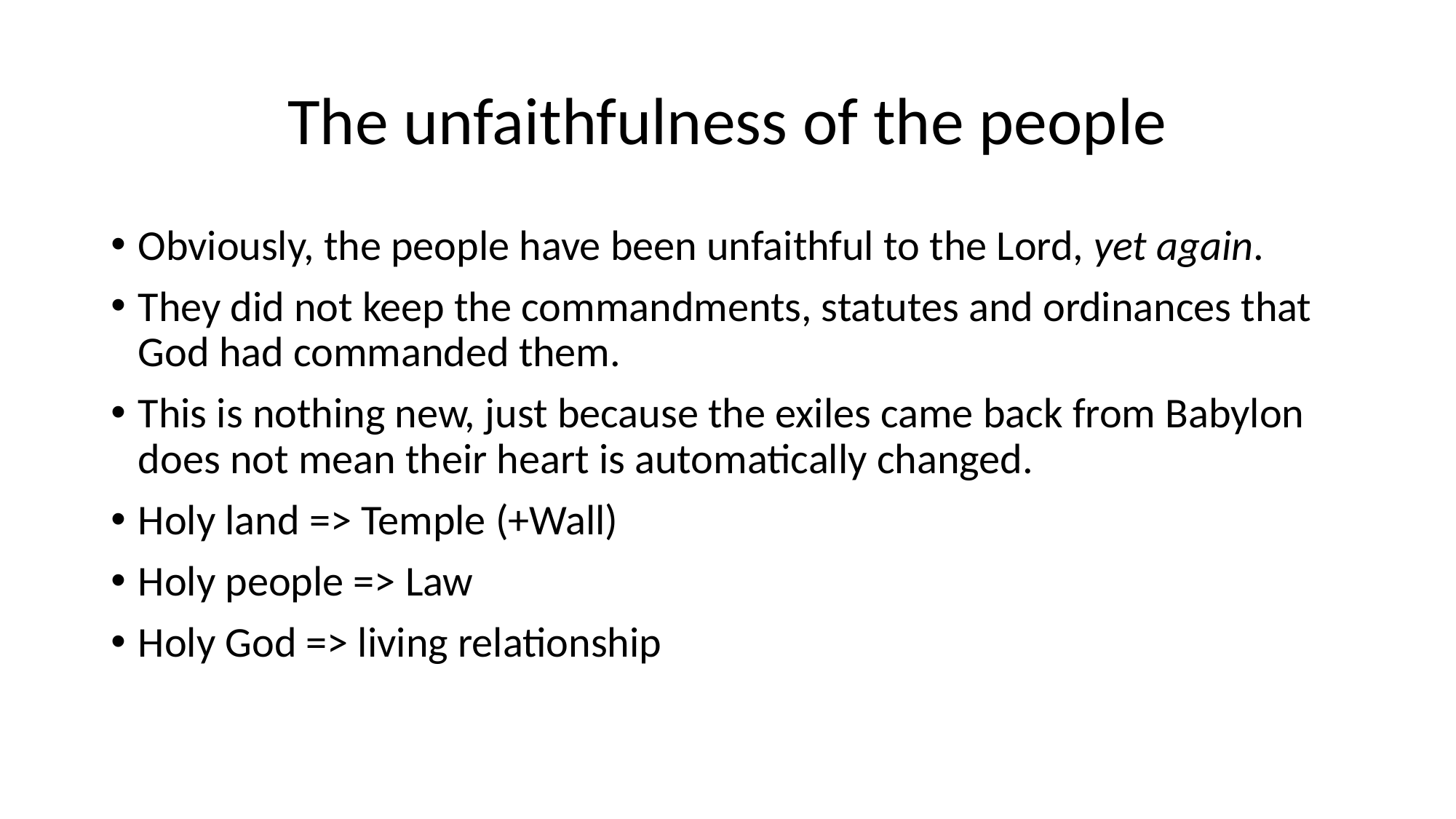

# The unfaithfulness of the people
Obviously, the people have been unfaithful to the Lord, yet again.
They did not keep the commandments, statutes and ordinances that God had commanded them.
This is nothing new, just because the exiles came back from Babylon does not mean their heart is automatically changed.
Holy land => Temple (+Wall)
Holy people => Law
Holy God => living relationship